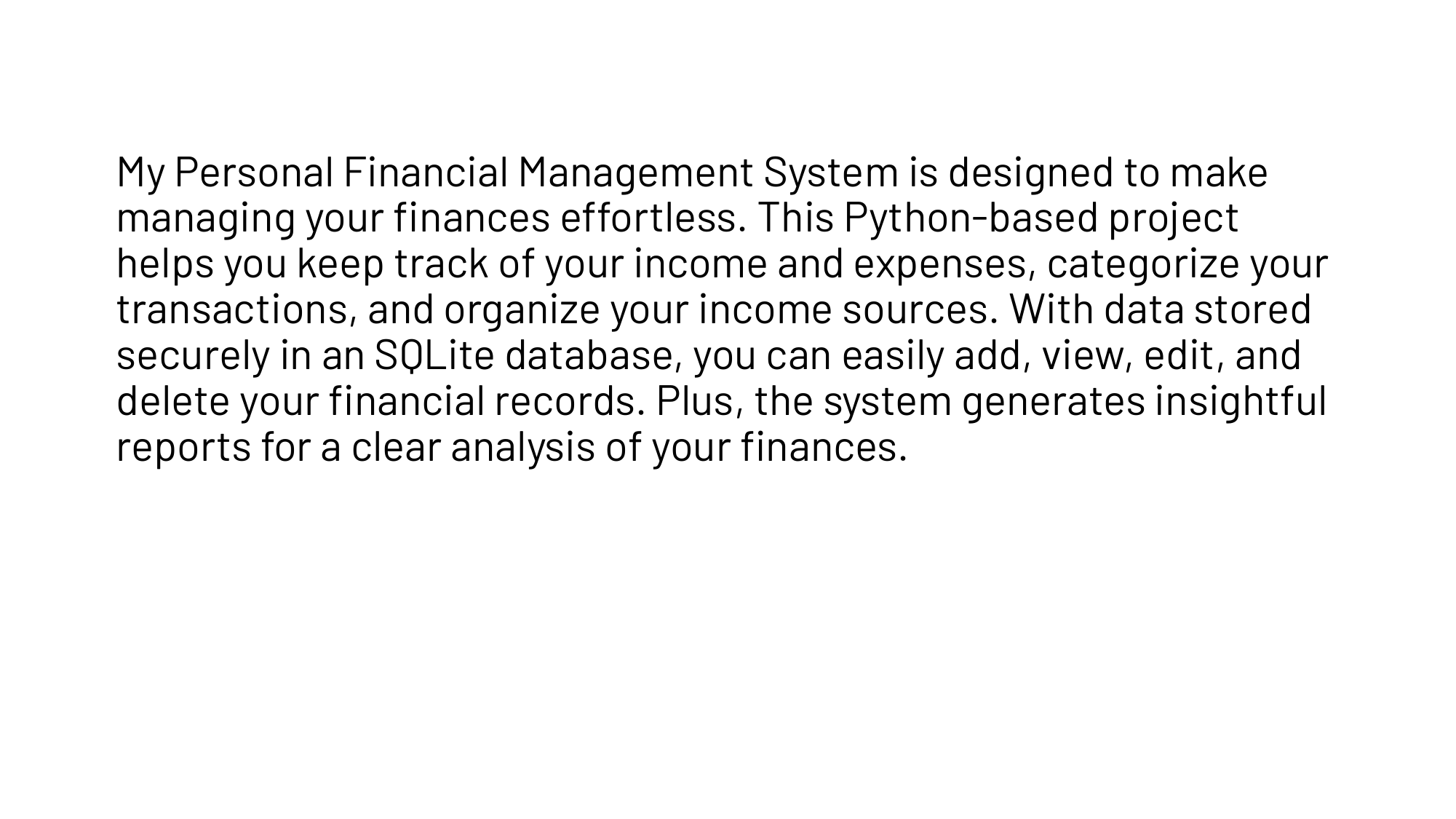

My Personal Financial Management System is designed to make managing your finances effortless. This Python-based project helps you keep track of your income and expenses, categorize your transactions, and organize your income sources. With data stored securely in an SQLite database, you can easily add, view, edit, and delete your financial records. Plus, the system generates insightful reports for a clear analysis of your finances.